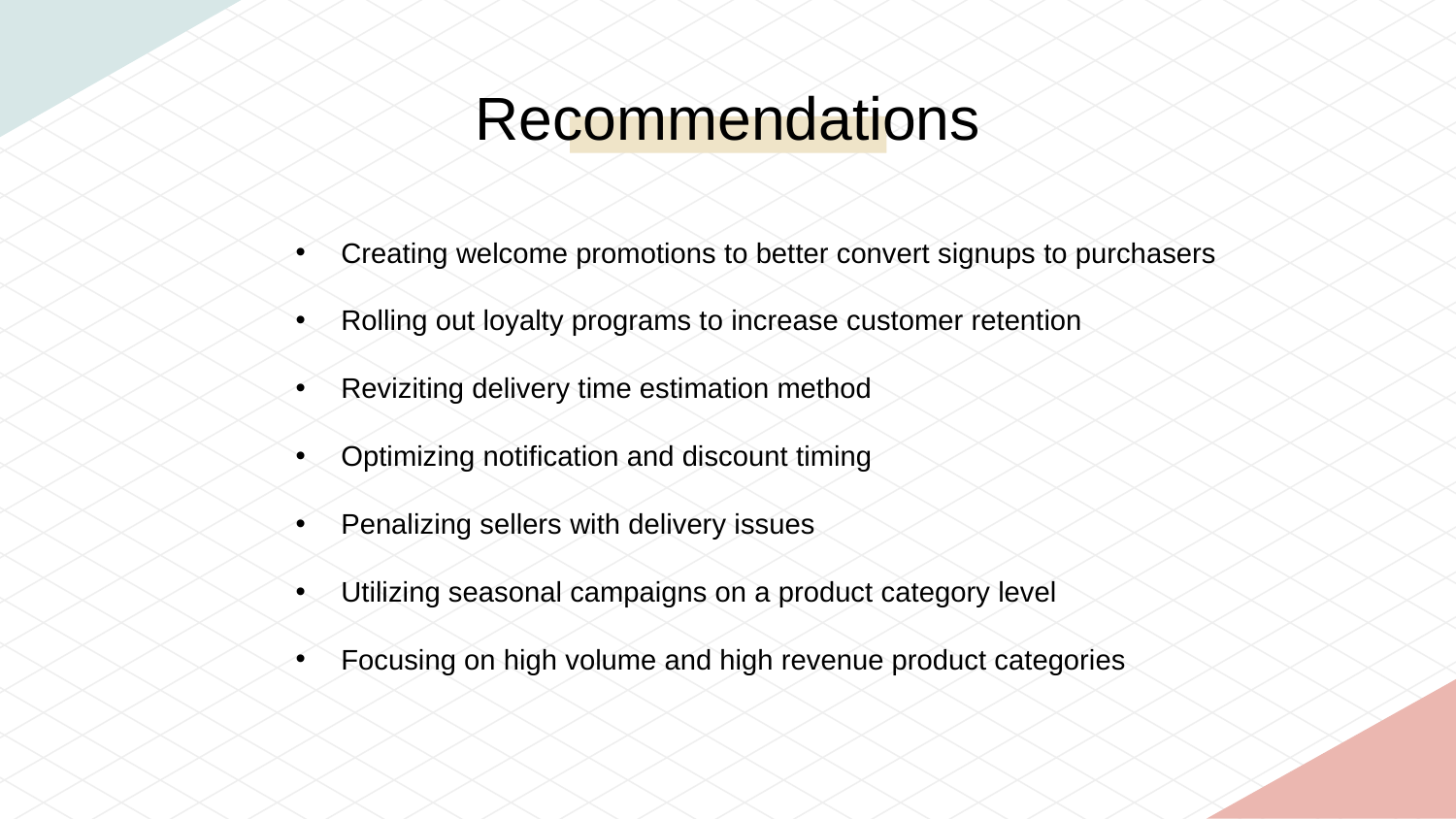

# Recommendations

Creating welcome promotions to better convert signups to purchasers

Rolling out loyalty programs to increase customer retention

Reviziting delivery time estimation method

Optimizing notification and discount timing

Penalizing sellers with delivery issues

Utilizing seasonal campaigns on a product category level

Focusing on high volume and high revenue product categories